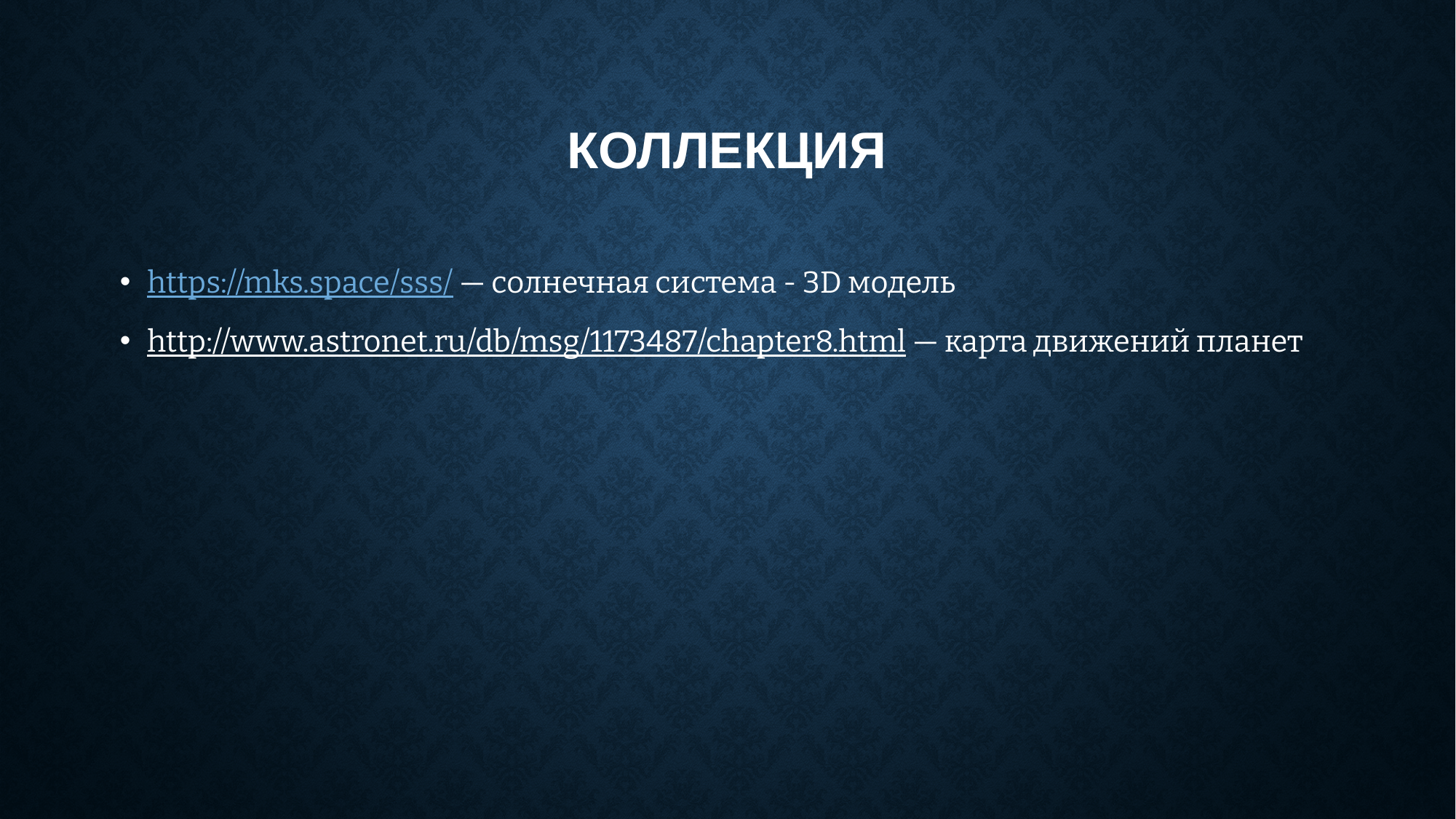

# коллекция
https://mks.space/sss/ — солнечная система - 3D модель
http://www.astronet.ru/db/msg/1173487/chapter8.html — карта движений планет